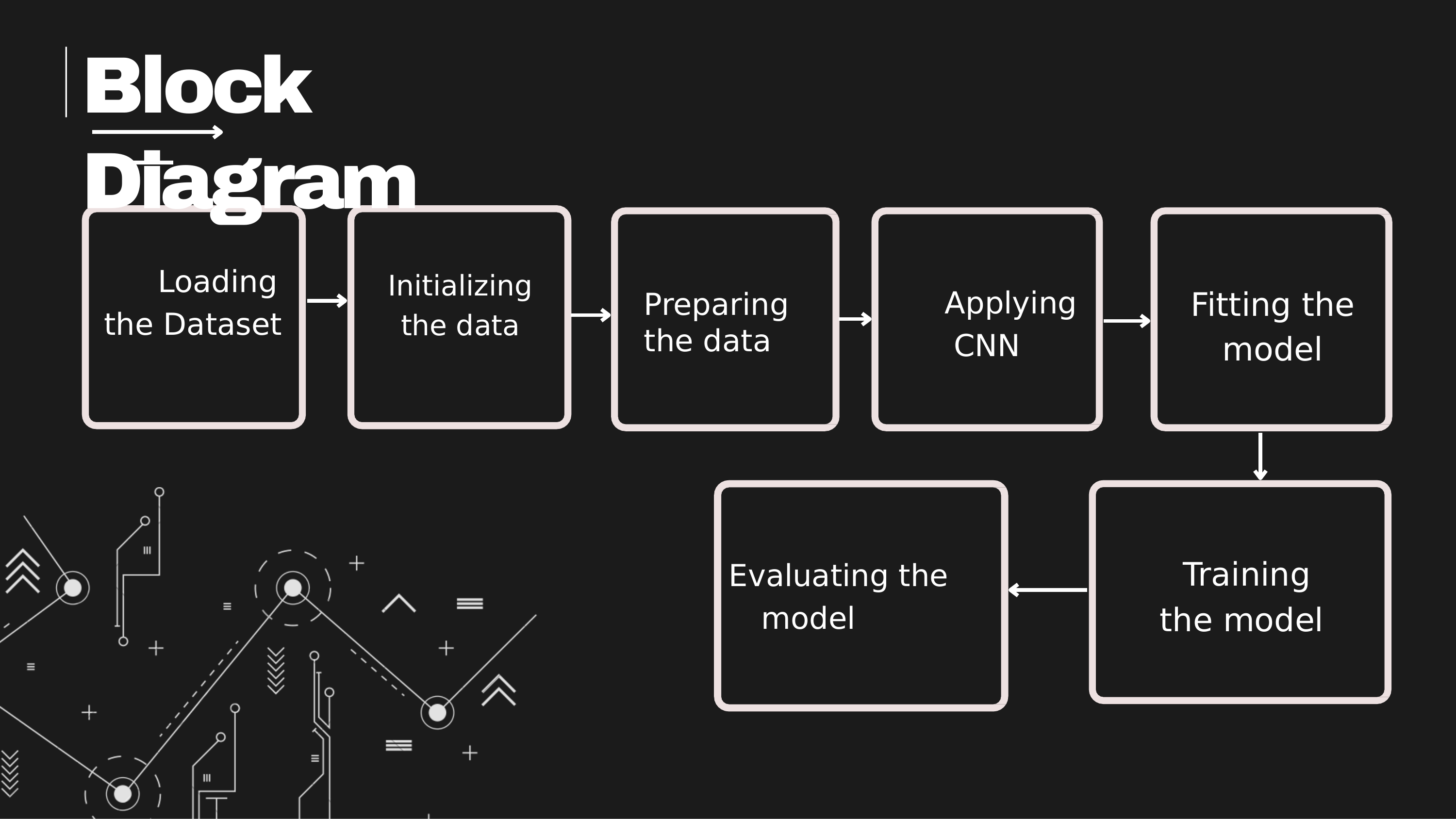

# Block Diagram

Loading the Dataset
Initializing the data
Applying 	CNN
Fitting the model
Preparing the data
Training   	the model
Evaluating the 	model